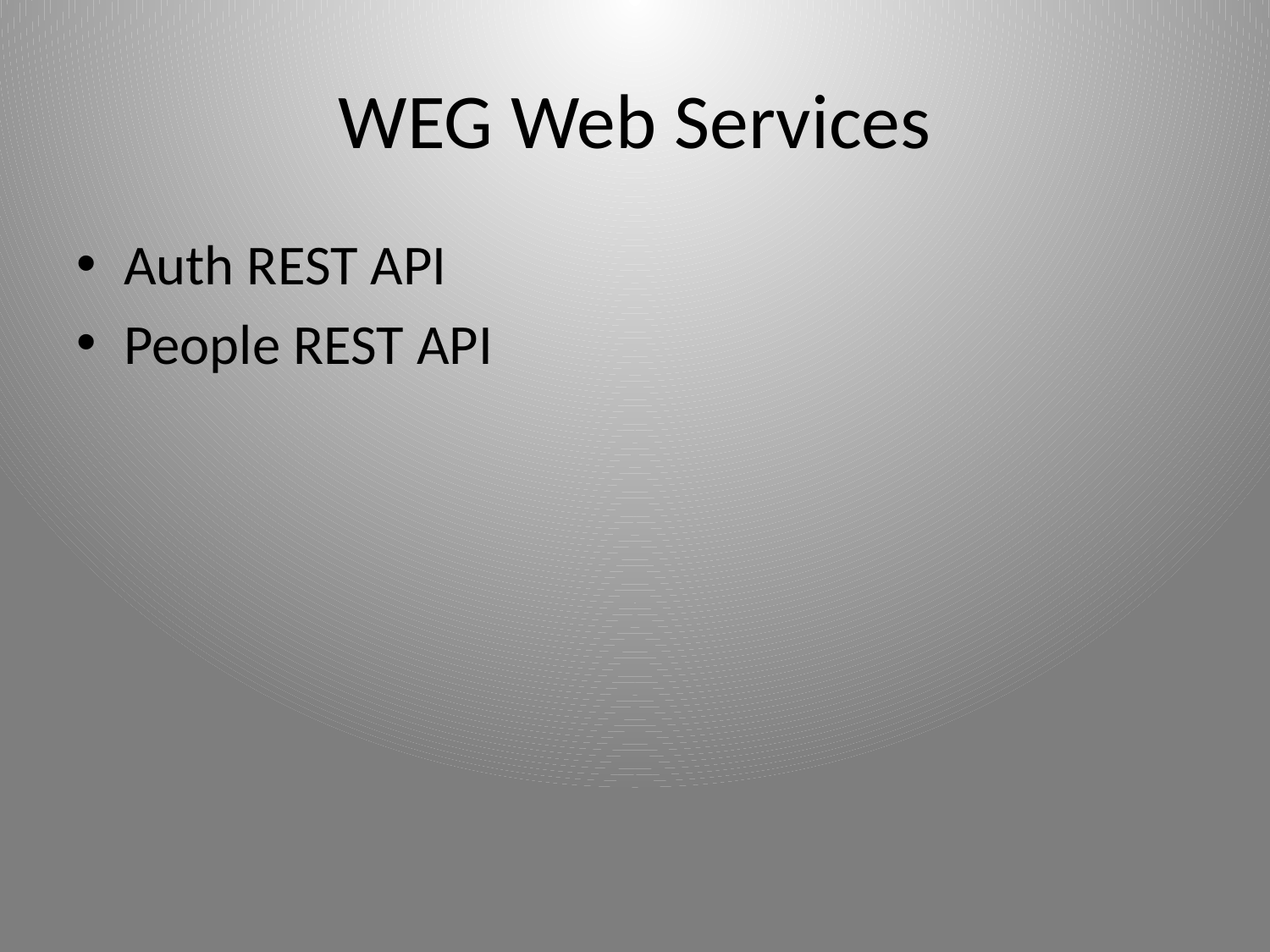

# WEG Web Services
Auth REST API
People REST API